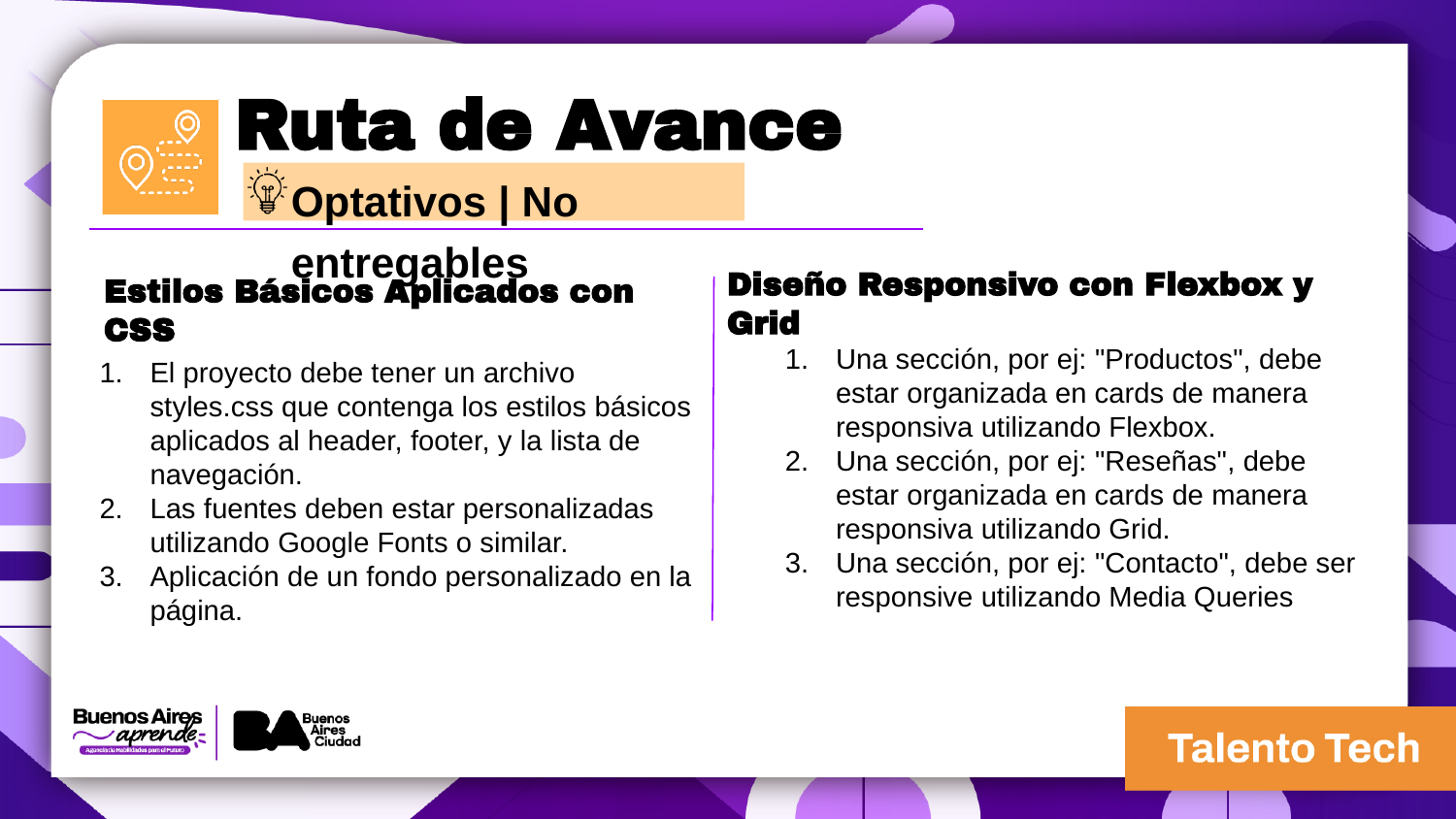

Ruta de Avance

Optativos | No entregables

Diseño Responsivo con Flexbox y Grid

Estilos Básicos Aplicados con CSS
Una sección, por ej: "Productos", debe estar organizada en cards de manera responsiva utilizando Flexbox.
Una sección, por ej: "Reseñas", debe estar organizada en cards de manera responsiva utilizando Grid.
Una sección, por ej: "Contacto", debe ser responsive utilizando Media Queries
El proyecto debe tener un archivo styles.css que contenga los estilos básicos aplicados al header, footer, y la lista de navegación.
Las fuentes deben estar personalizadas utilizando Google Fonts o similar.
Aplicación de un fondo personalizado en la página.